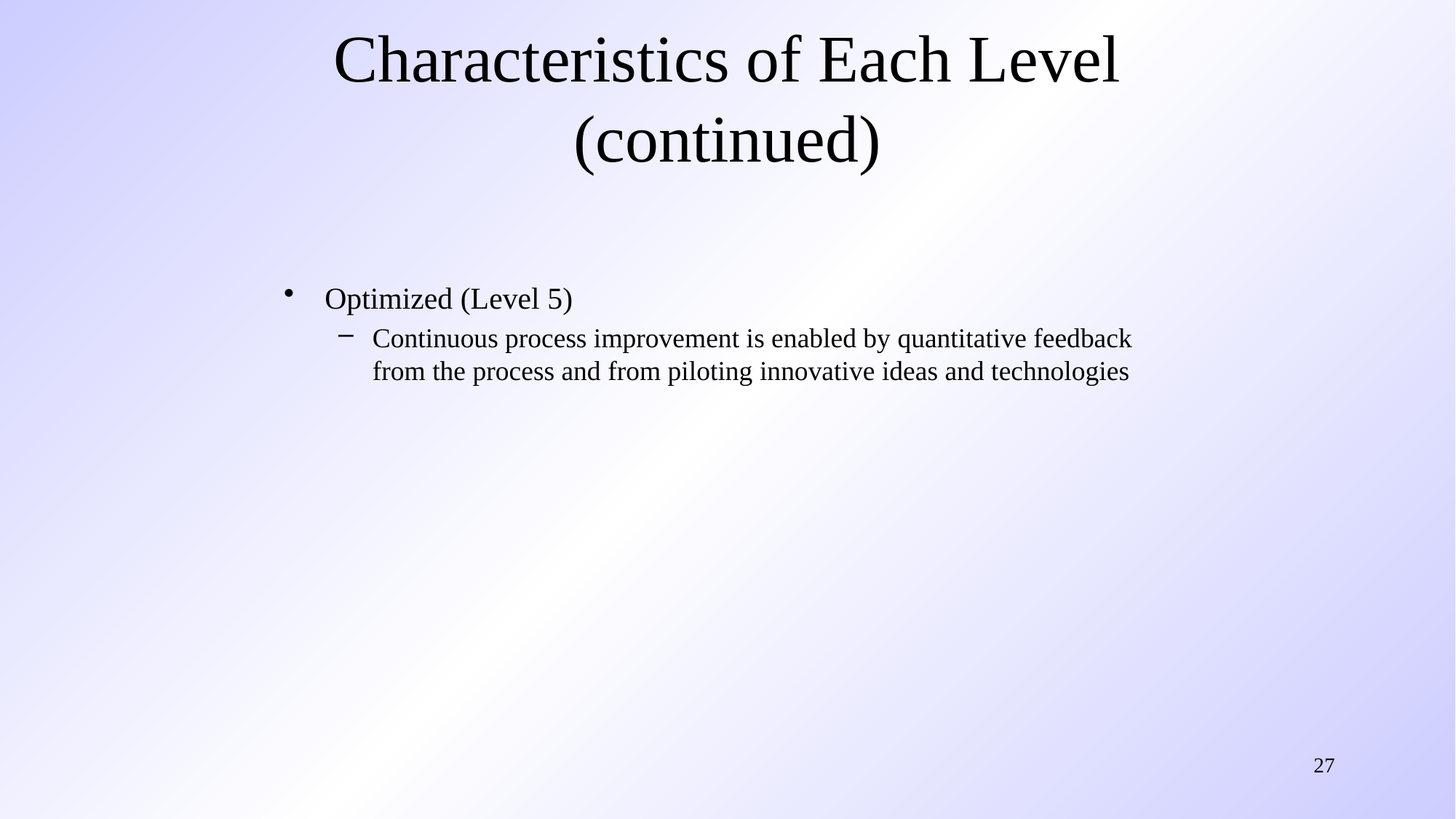

# Characteristics of Each Level (continued)
Optimized (Level 5)
Continuous process improvement is enabled by quantitative feedback from the process and from piloting innovative ideas and technologies

27